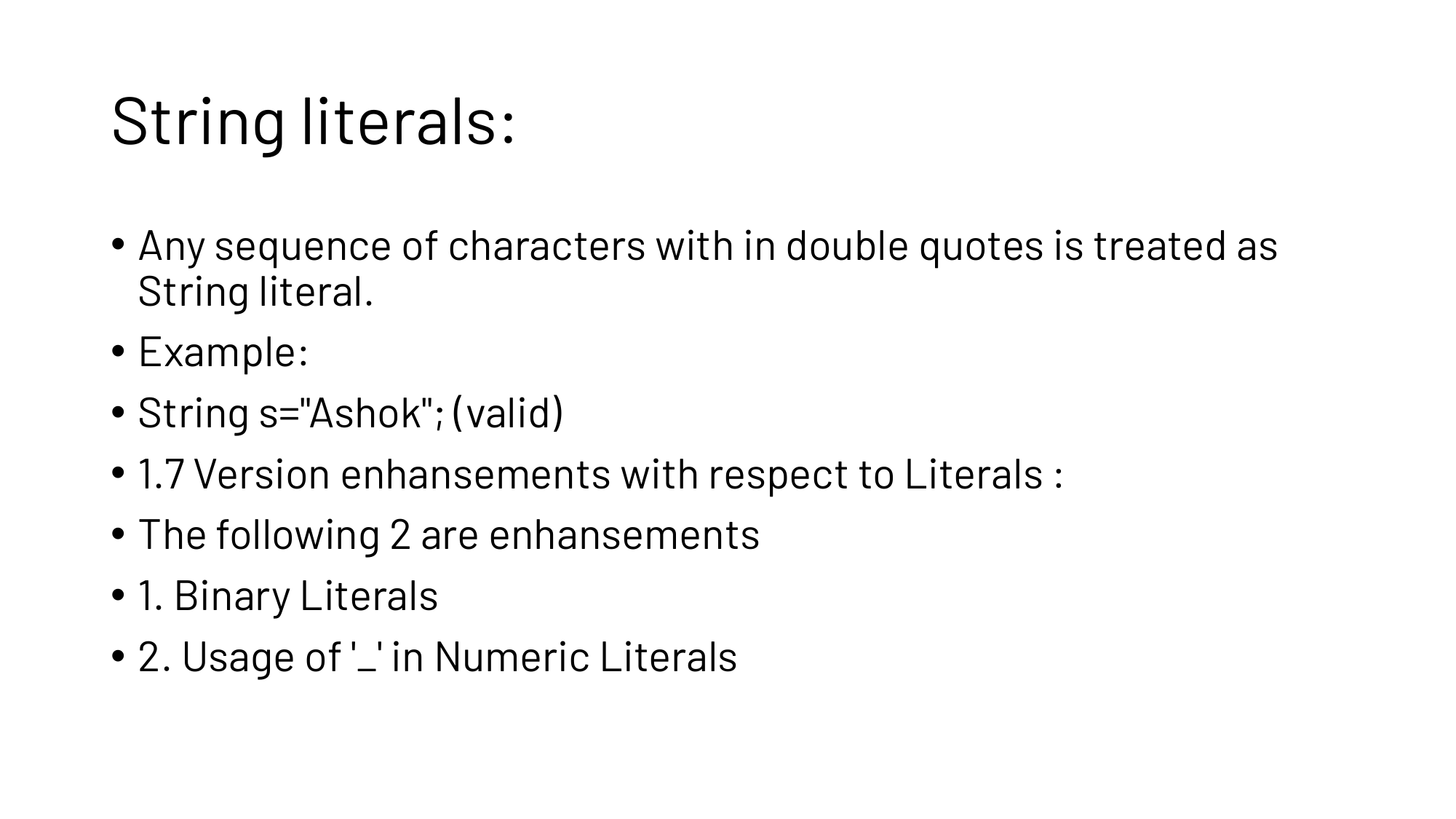

# String literals:
Any sequence of characters with in double quotes is treated as String literal.
Example:
String s="Ashok"; (valid)
1.7 Version enhansements with respect to Literals :
The following 2 are enhansements
1. Binary Literals
2. Usage of '_' in Numeric Literals